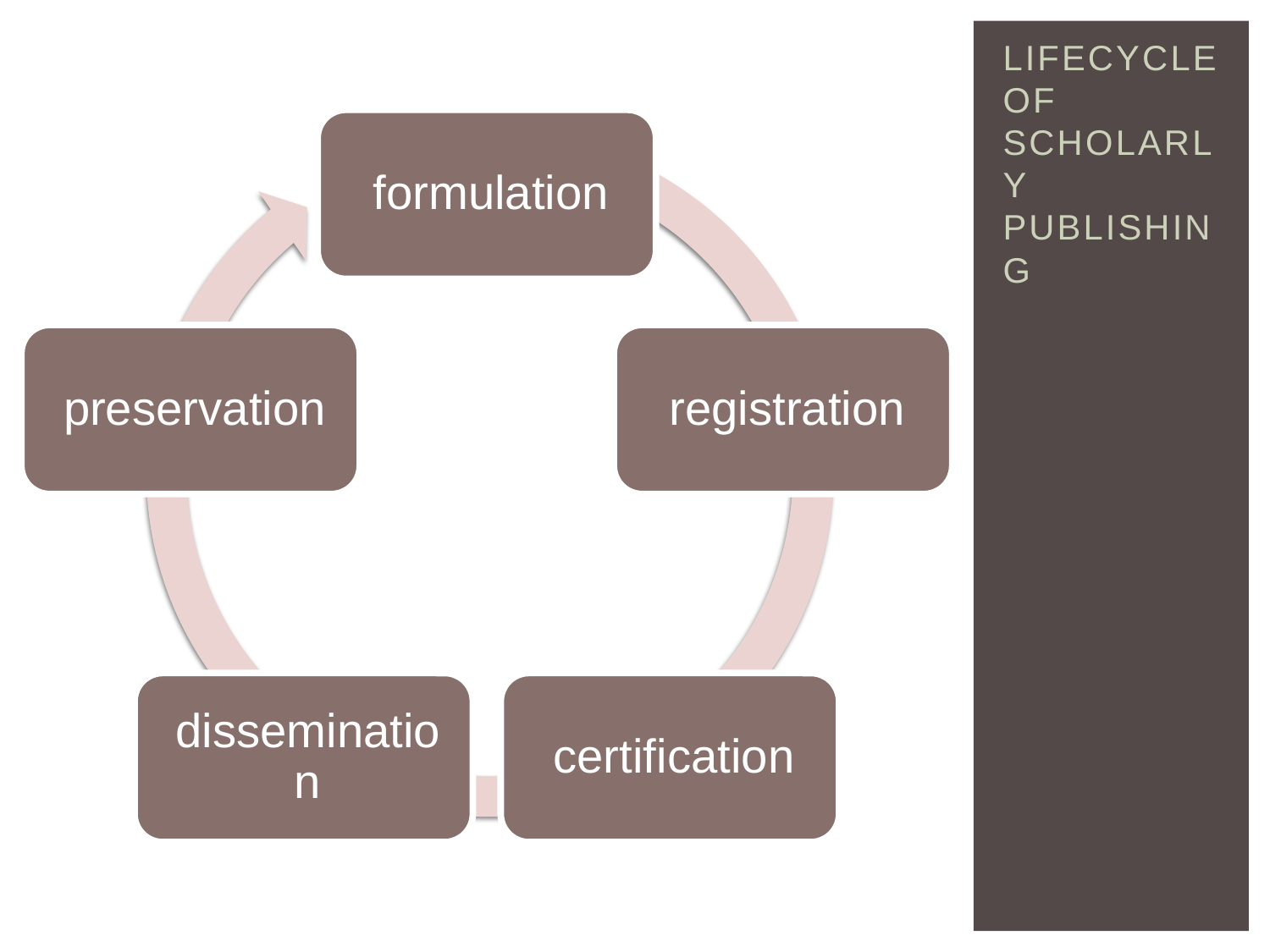

formulation
registration
certification
dissemination
preservation
# Lifecycle of scholarly publishing